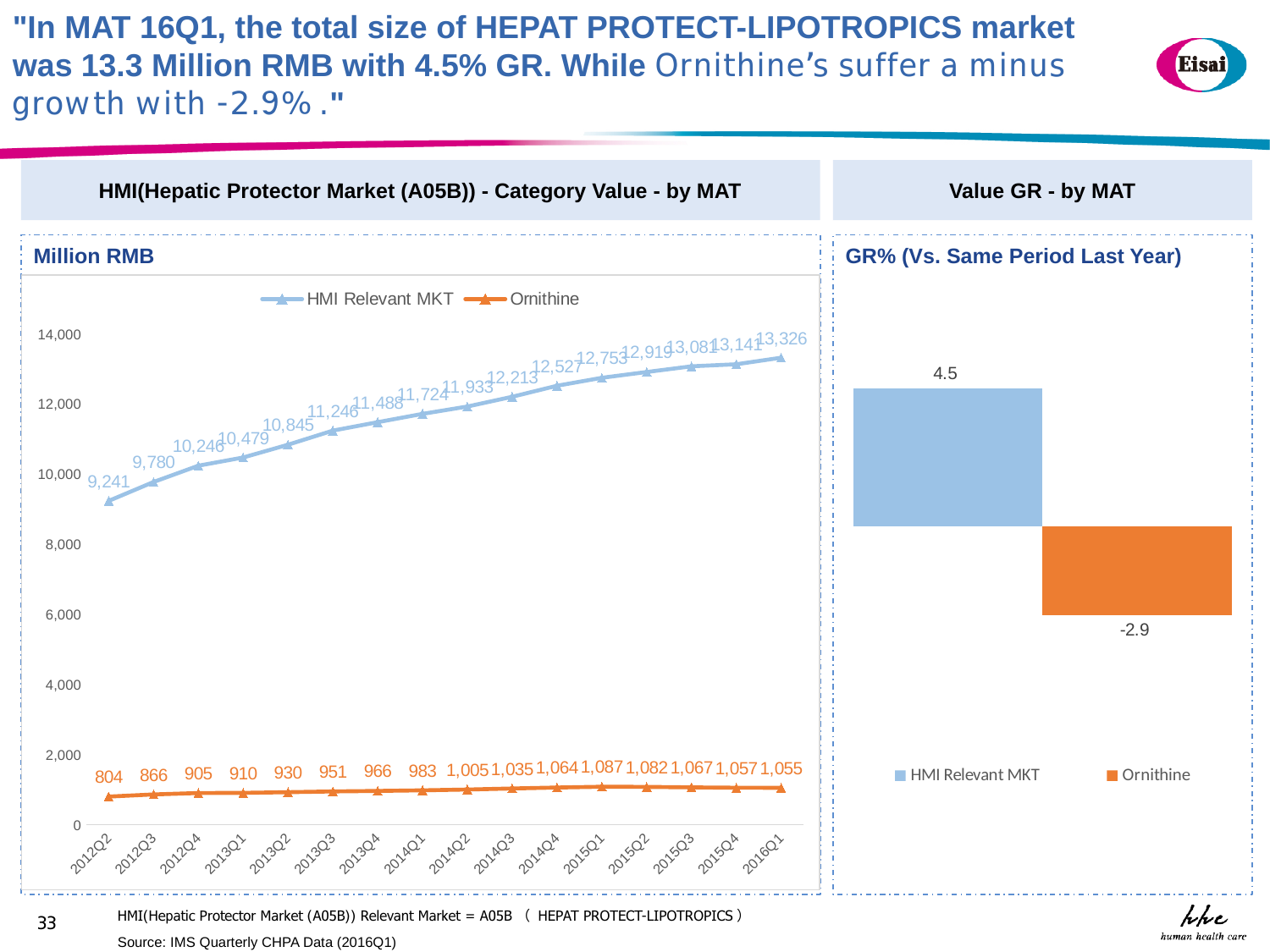

"In MAT 16Q1, the total size of HEPAT PROTECT-LIPOTROPICS market was 13.3 Million RMB with 4.5% GR. While Ornithine’s suffer a minus growth with -2.9%."
HMI(Hepatic Protector Market (A05B)) - Category Value - by MAT
Value GR - by MAT

Million RMB
GR% (Vs. Same Period Last Year)

### Chart

| Category | HMI Relevant MKT | Ornithine |
|---|---|---|
| 2012Q2 | 9241.1485 | 804.156 |
| 2012Q3 | 9780.4687 | 866.1347 |
| 2012Q4 | 10246.1024 | 904.9088 |
| 2013Q1 | 10479.1042 | 909.9192 |
| 2013Q2 | 10844.865 | 929.642 |
| 2013Q3 | 11245.8457 | 951.1258 |
| 2013Q4 | 11488.4049 | 965.9656 |
| 2014Q1 | 11724.0309 | 982.8964 |
| 2014Q2 | 11933.4576 | 1005.2031 |
| 2014Q3 | 12212.9475 | 1034.9586 |
| 2014Q4 | 12527.3543 | 1063.7711 |
| 2015Q1 | 12753.4714 | 1086.9151 |
| 2015Q2 | 12919.3647 | 1081.7193 |
| 2015Q3 | 13081.2249 | 1067.3627 |
| 2015Q4 | 13140.6048 | 1056.5172 |
| 2016Q1 | 13326.0382 | 1054.8755 |

### Chart

| Category |  |  |
|---|---|---|
HMI(Hepatic Protector Market (A05B)) Relevant Market = A05B（ HEPAT PROTECT-LIPOTROPICS）
33
Source: IMS Quarterly CHPA Data (2016Q1)